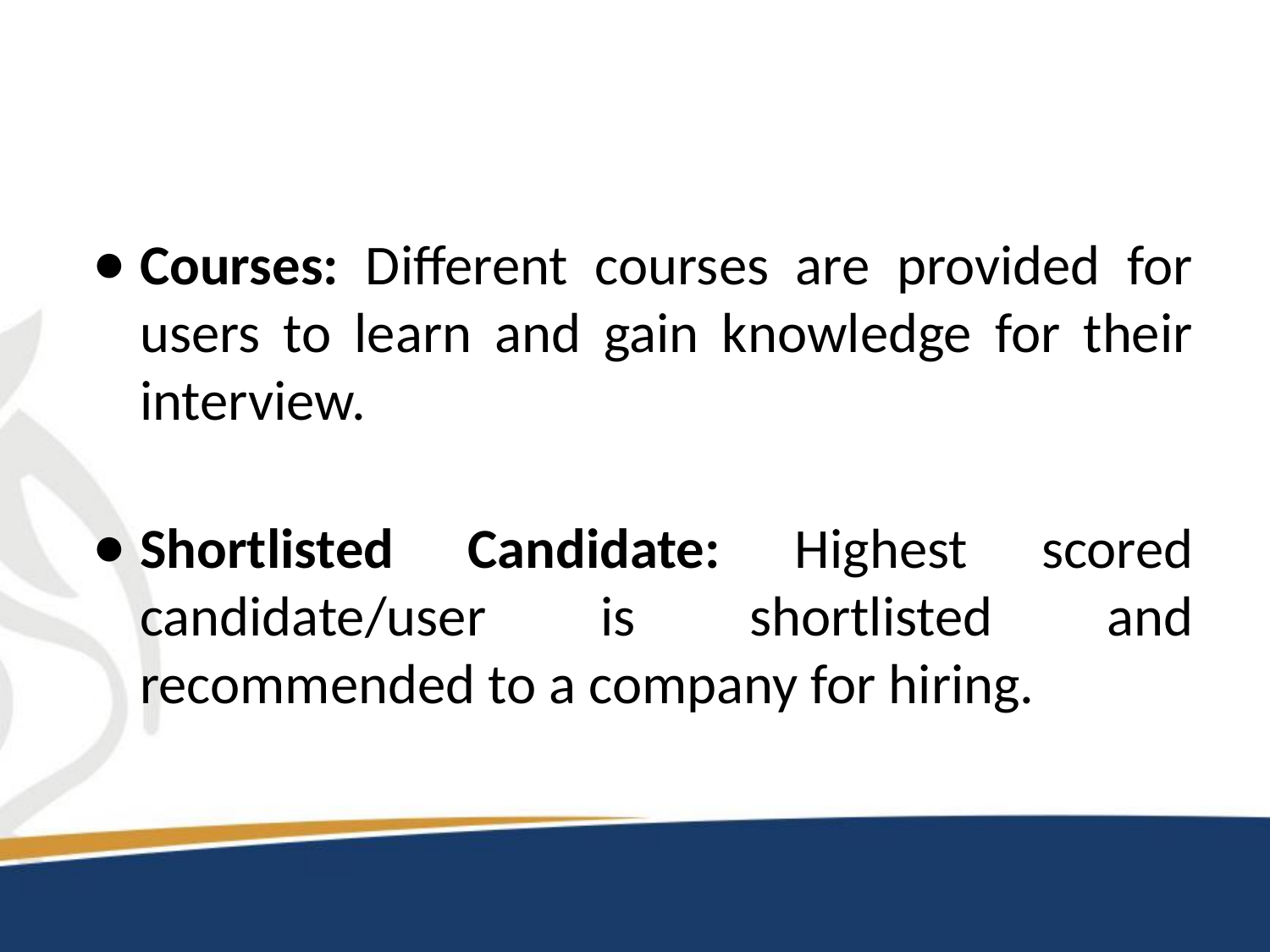

#
Courses: Different courses are provided for users to learn and gain knowledge for their interview.

Shortlisted Candidate: Highest scored candidate/user is shortlisted and recommended to a company for hiring.